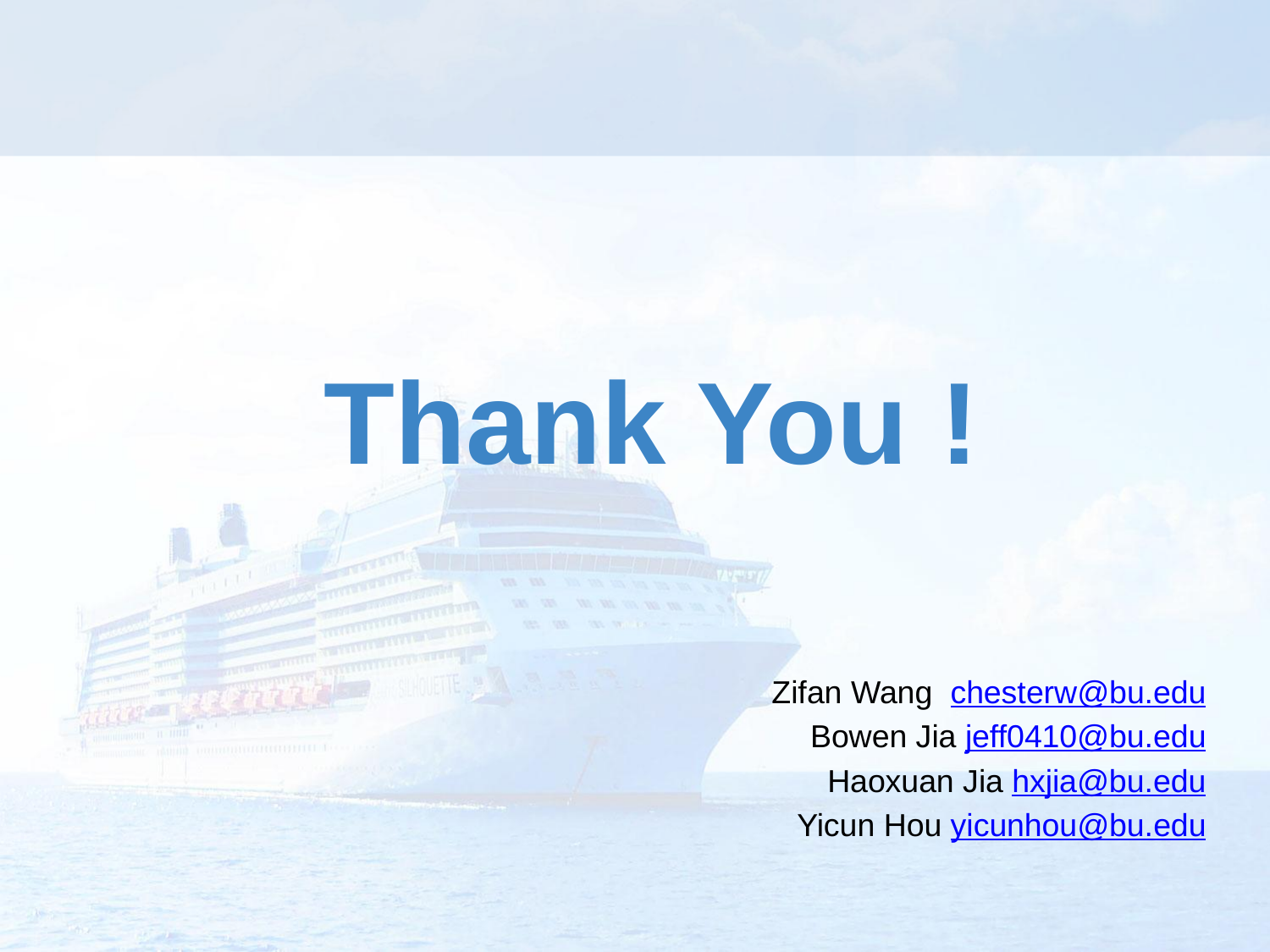

Thank You !

Zifan Wang  chesterw@bu.edu
Bowen Jia jeff0410@bu.edu
Haoxuan Jia hxjia@bu.edu
Yicun Hou yicunhou@bu.edu